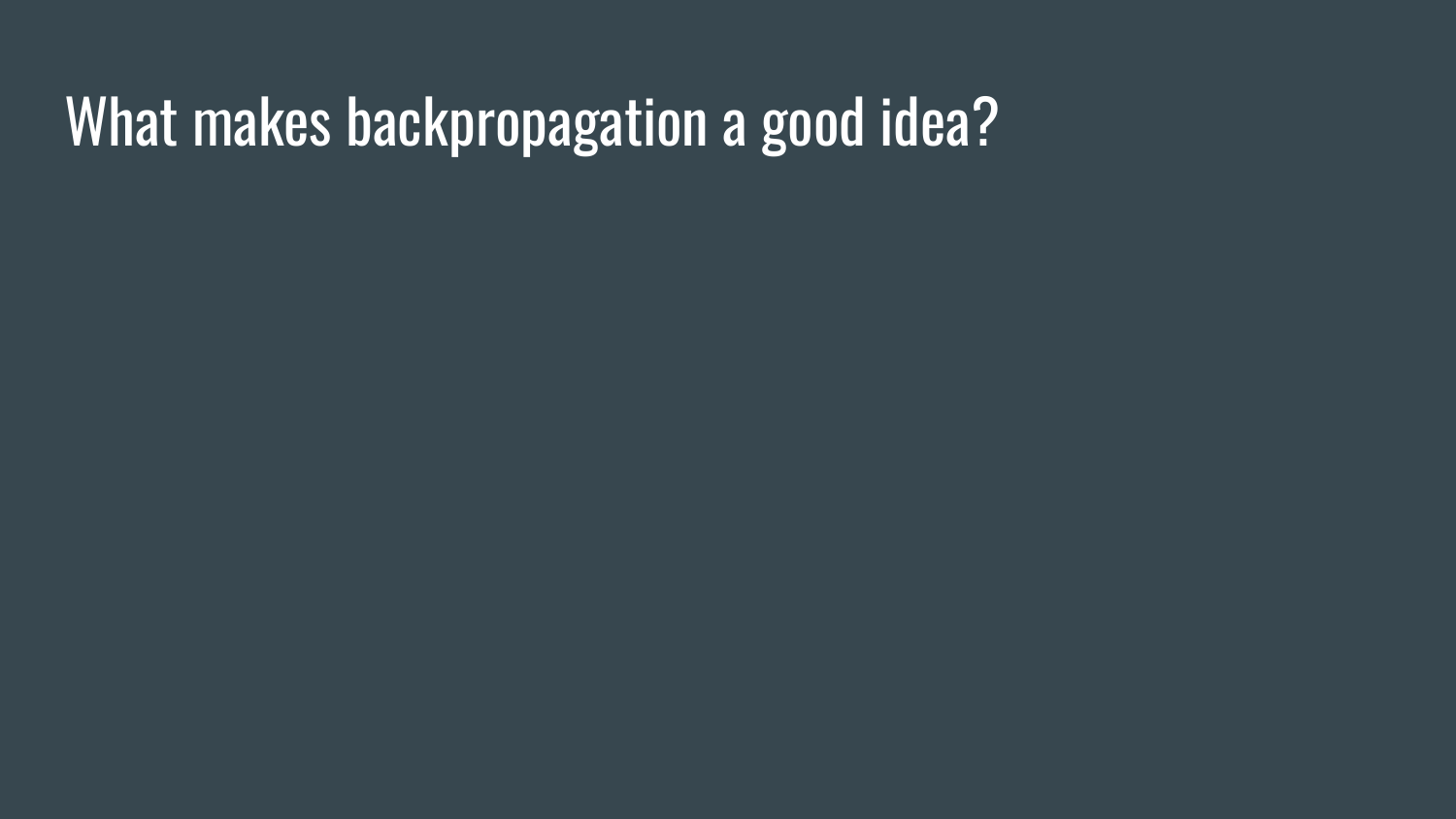

# What makes backpropagation a good idea?